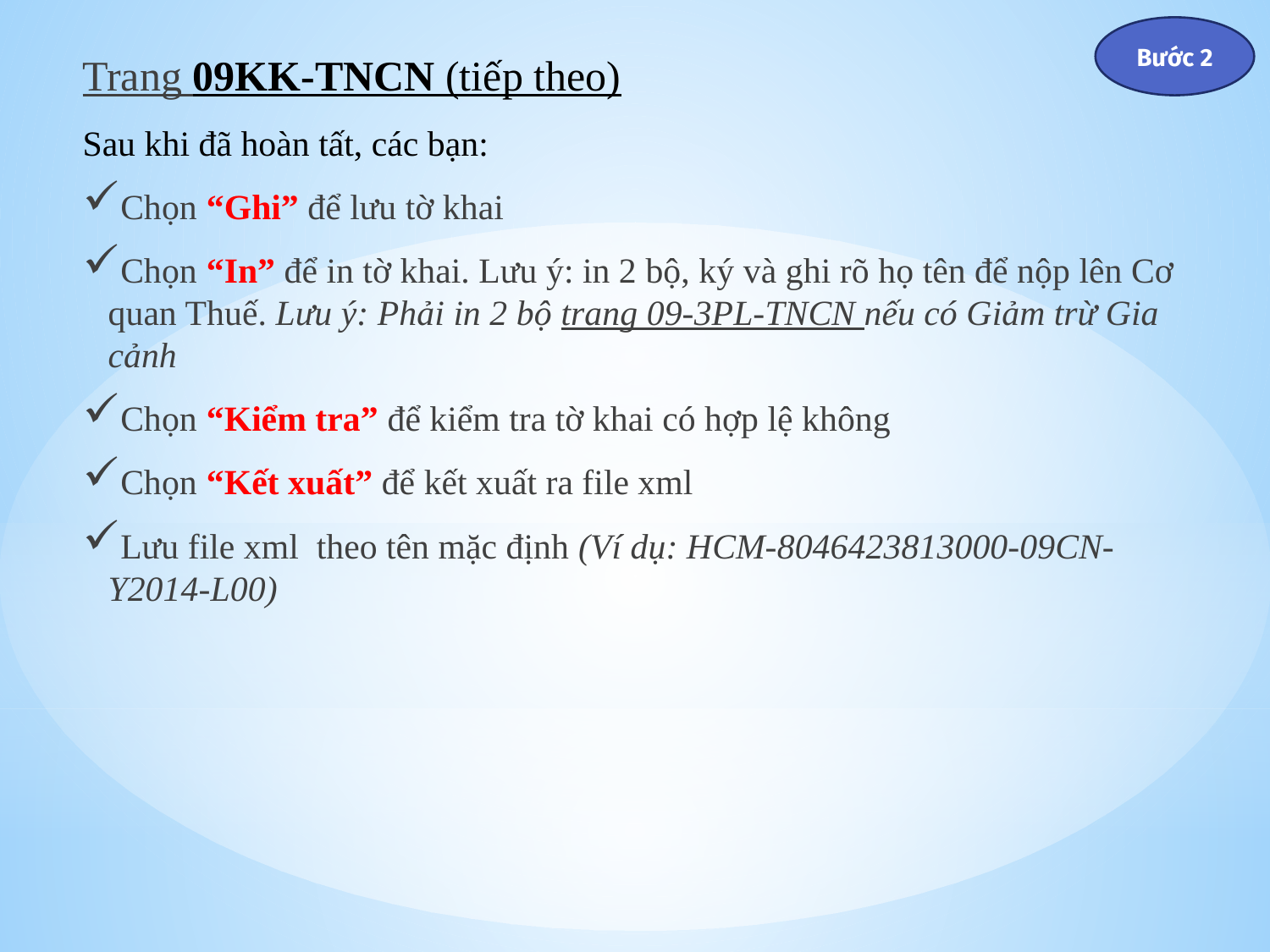

Bước 2
Trang 09KK-TNCN (tiếp theo)
Sau khi đã hoàn tất, các bạn:
Chọn “Ghi” để lưu tờ khai
Chọn “In” để in tờ khai. Lưu ý: in 2 bộ, ký và ghi rõ họ tên để nộp lên Cơ quan Thuế. Lưu ý: Phải in 2 bộ trang 09-3PL-TNCN nếu có Giảm trừ Gia cảnh
Chọn “Kiểm tra” để kiểm tra tờ khai có hợp lệ không
Chọn “Kết xuất” để kết xuất ra file xml
Lưu file xml  theo tên mặc định (Ví dụ: HCM-8046423813000-09CN-Y2014-L00)